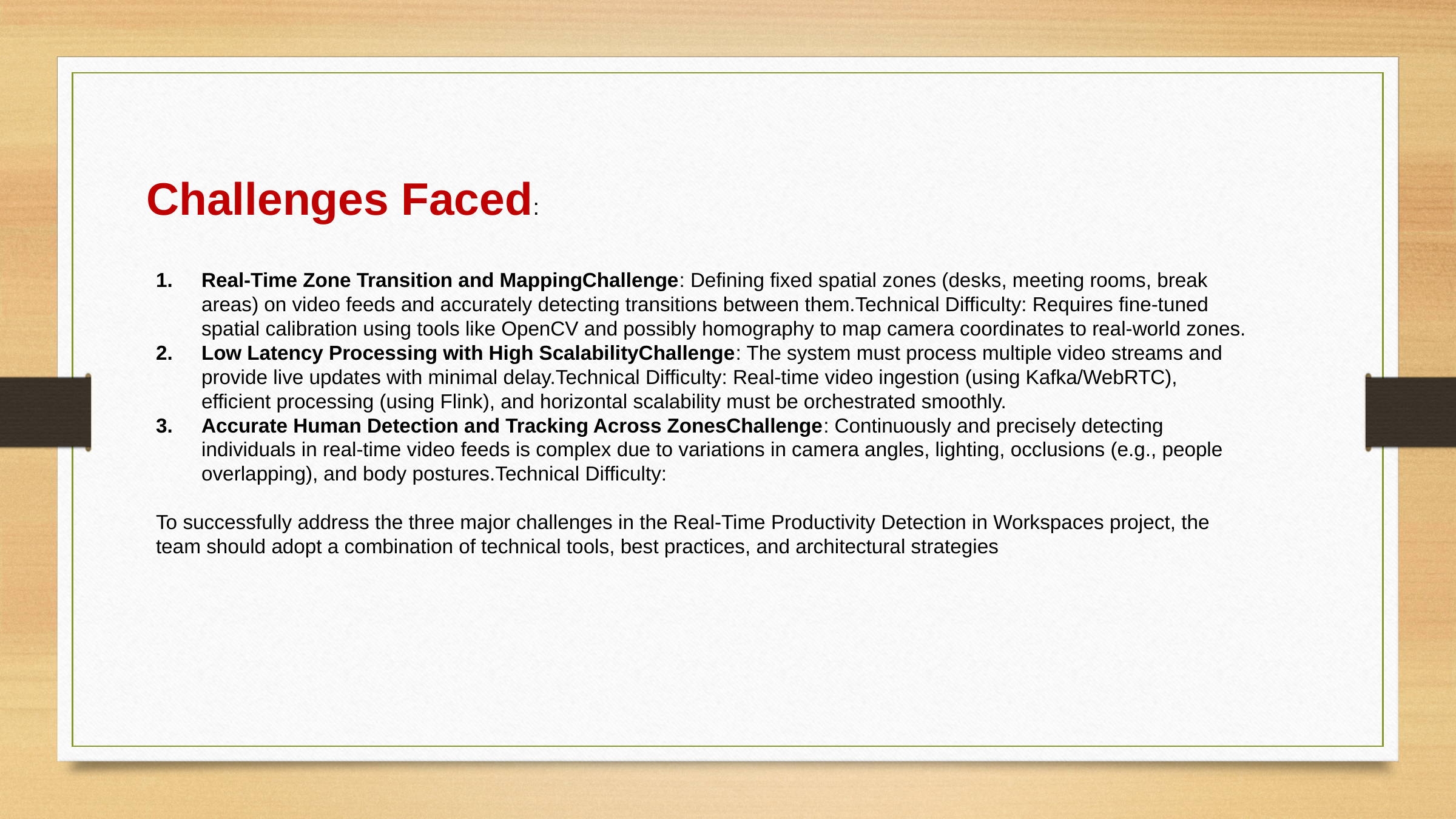

Challenges Faced:
Real-Time Zone Transition and MappingChallenge: Defining fixed spatial zones (desks, meeting rooms, break areas) on video feeds and accurately detecting transitions between them.Technical Difficulty: Requires fine-tuned spatial calibration using tools like OpenCV and possibly homography to map camera coordinates to real-world zones.
Low Latency Processing with High ScalabilityChallenge: The system must process multiple video streams and provide live updates with minimal delay.Technical Difficulty: Real-time video ingestion (using Kafka/WebRTC), efficient processing (using Flink), and horizontal scalability must be orchestrated smoothly.
Accurate Human Detection and Tracking Across ZonesChallenge: Continuously and precisely detecting individuals in real-time video feeds is complex due to variations in camera angles, lighting, occlusions (e.g., people overlapping), and body postures.Technical Difficulty:

To successfully address the three major challenges in the Real-Time Productivity Detection in Workspaces project, the team should adopt a combination of technical tools, best practices, and architectural strategies